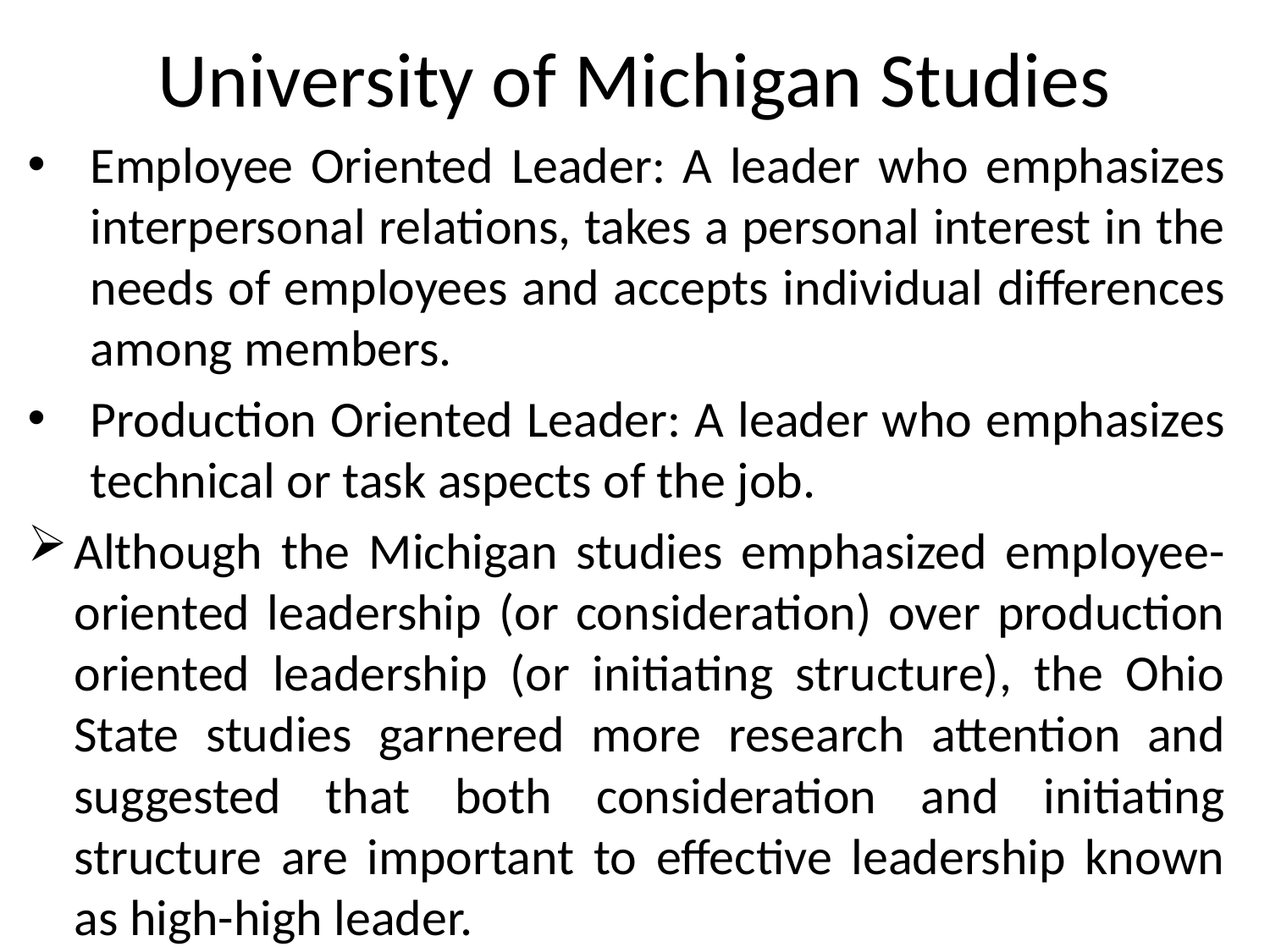

# University of Michigan Studies
Employee Oriented Leader: A leader who emphasizes interpersonal relations, takes a personal interest in the needs of employees and accepts individual differences among members.
Production Oriented Leader: A leader who emphasizes technical or task aspects of the job.
Although the Michigan studies emphasized employee-oriented leadership (or consideration) over production oriented leadership (or initiating structure), the Ohio State studies garnered more research attention and suggested that both consideration and initiating structure are important to effective leadership known as high-high leader.